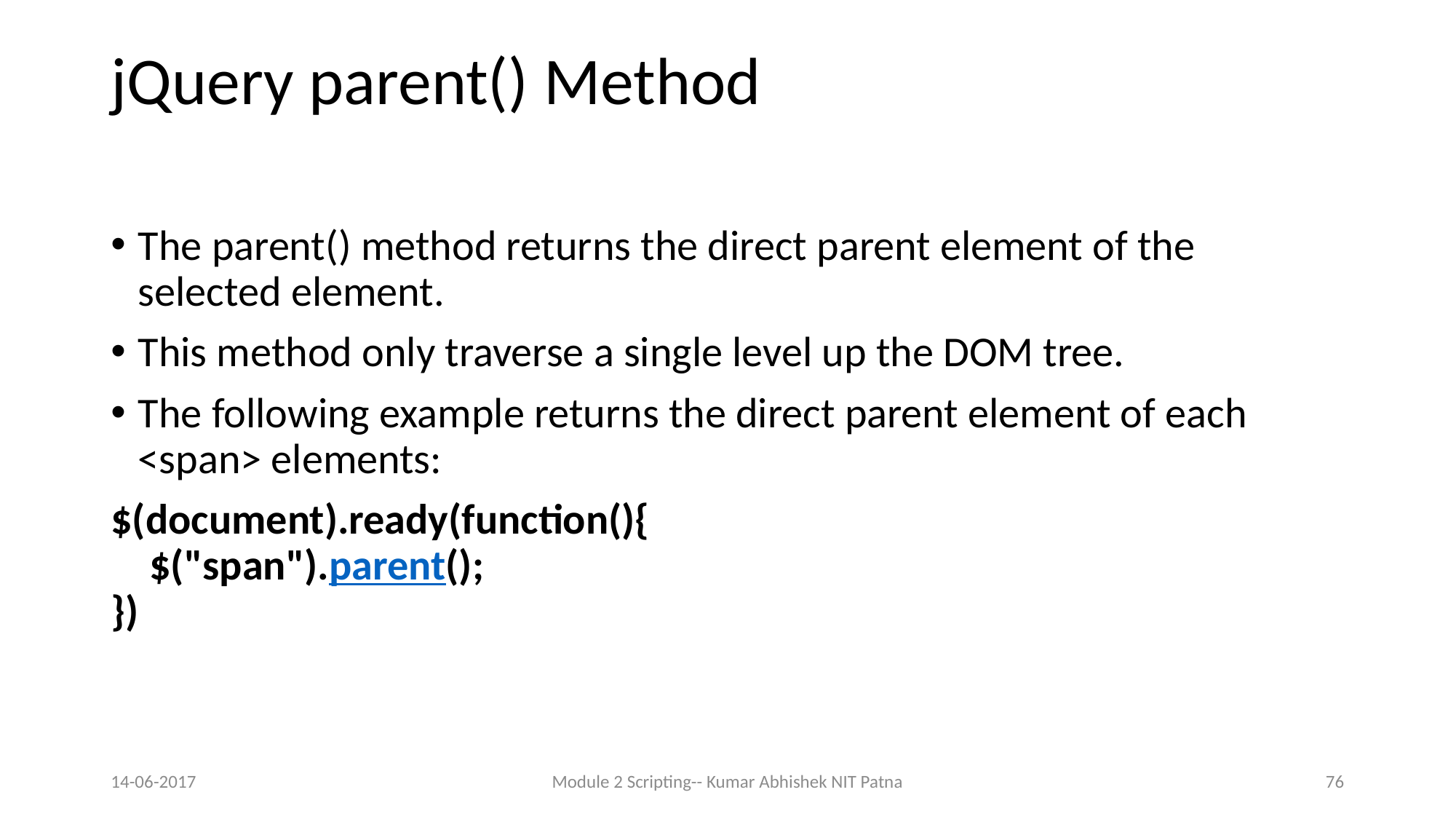

# jQuery parent() Method
The parent() method returns the direct parent element of the selected element.
This method only traverse a single level up the DOM tree.
The following example returns the direct parent element of each <span> elements:
$(document).ready(function(){
    $("span").parent();
})

14-06-2017
Module 2 Scripting-- Kumar Abhishek NIT Patna
76